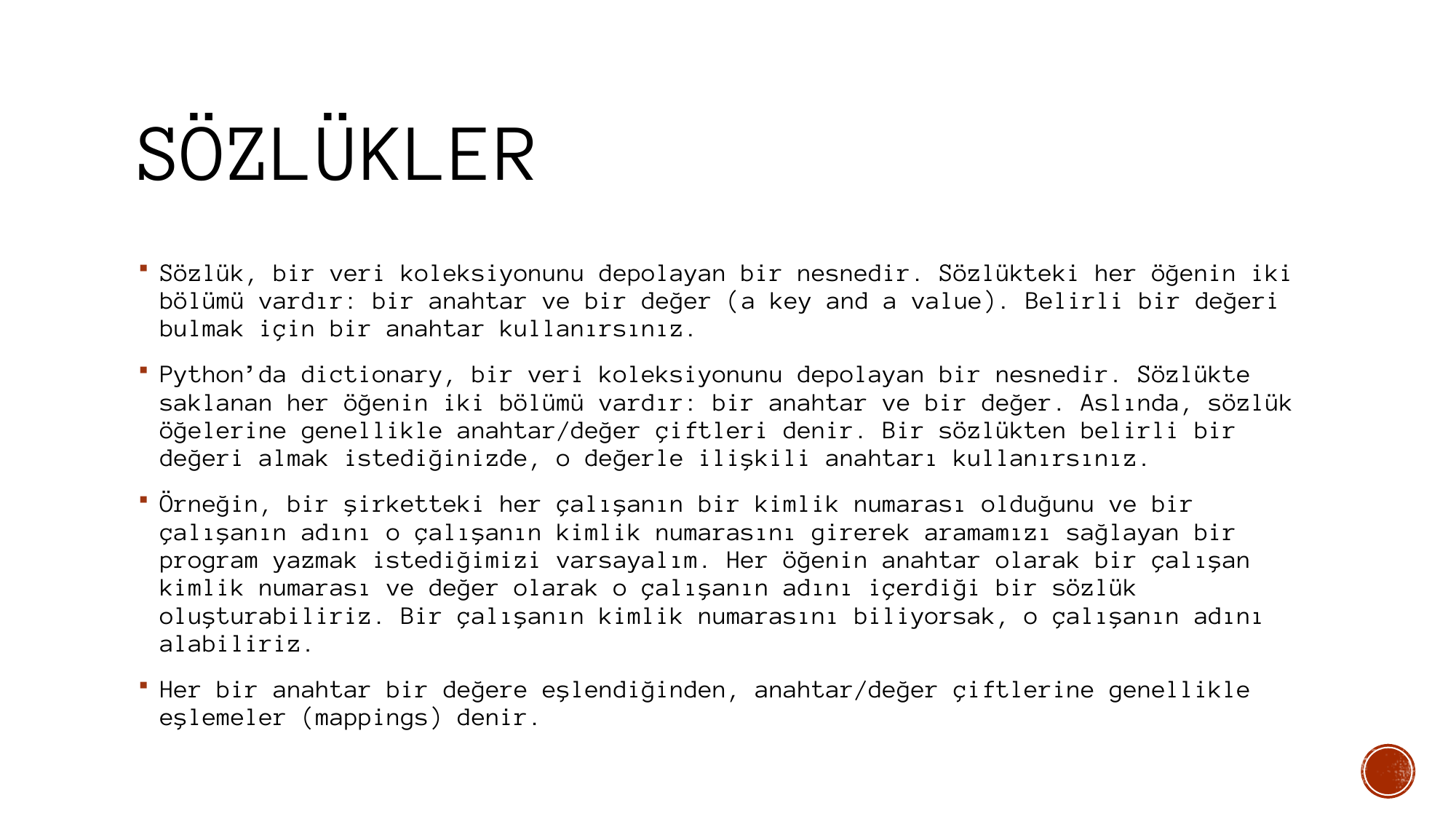

# Sözlükler
Sözlük, bir veri koleksiyonunu depolayan bir nesnedir. Sözlükteki her öğenin iki bölümü vardır: bir anahtar ve bir değer (a key and a value). Belirli bir değeri bulmak için bir anahtar kullanırsınız.
Python’da dictionary, bir veri koleksiyonunu depolayan bir nesnedir. Sözlükte saklanan her öğenin iki bölümü vardır: bir anahtar ve bir değer. Aslında, sözlük öğelerine genellikle anahtar/değer çiftleri denir. Bir sözlükten belirli bir değeri almak istediğinizde, o değerle ilişkili anahtarı kullanırsınız.
Örneğin, bir şirketteki her çalışanın bir kimlik numarası olduğunu ve bir çalışanın adını o çalışanın kimlik numarasını girerek aramamızı sağlayan bir program yazmak istediğimizi varsayalım. Her öğenin anahtar olarak bir çalışan kimlik numarası ve değer olarak o çalışanın adını içerdiği bir sözlük oluşturabiliriz. Bir çalışanın kimlik numarasını biliyorsak, o çalışanın adını alabiliriz.
Her bir anahtar bir değere eşlendiğinden, anahtar/değer çiftlerine genellikle eşlemeler (mappings) denir.